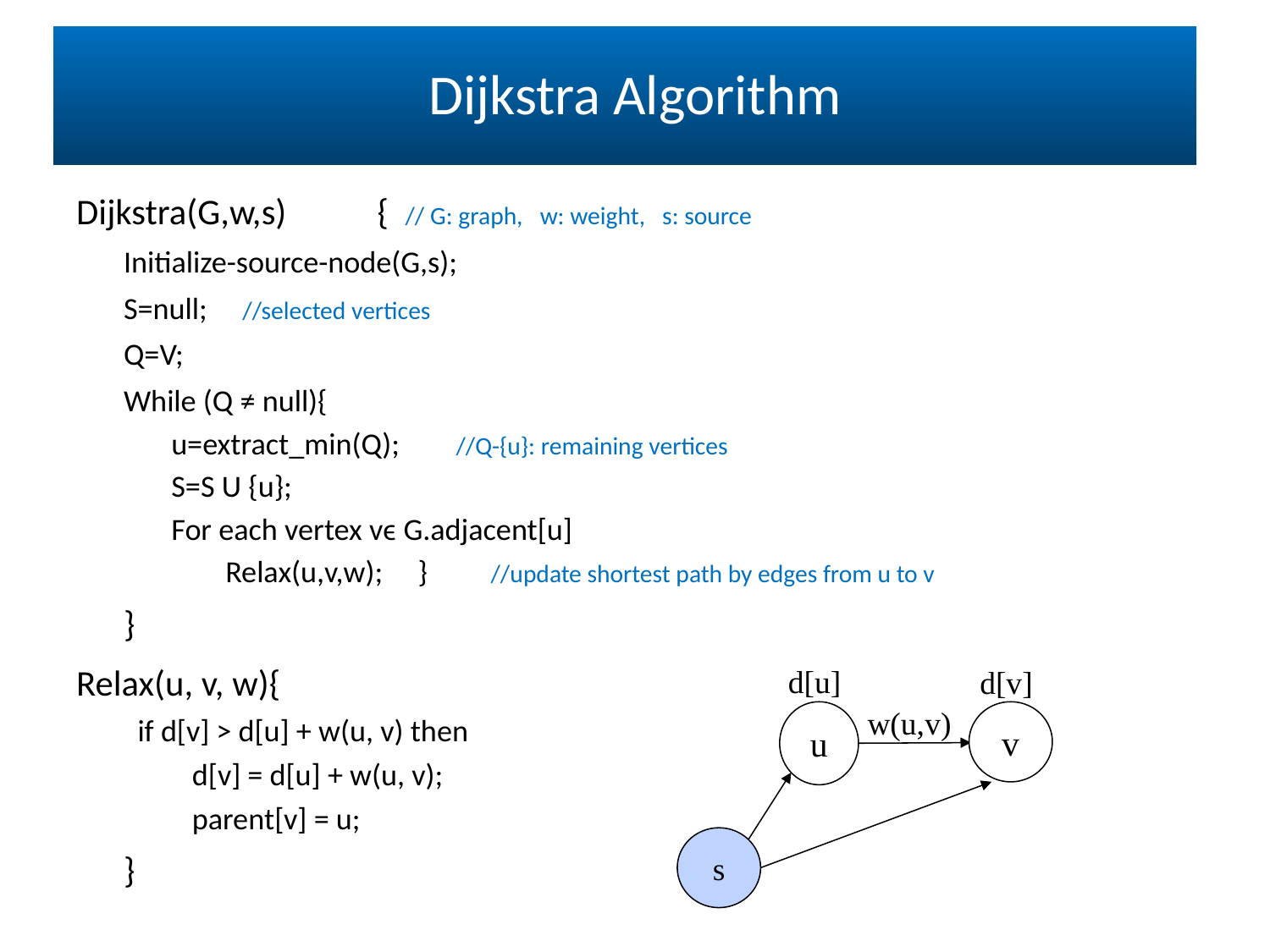

# Dijkstra Algorithm
Dijkstra(G,w,s)	{  // G: graph,   w: weight,   s: source
Initialize-source-node(G,s);
S=null;     //selected vertices
Q=V;
While (Q ≠ null){
u=extract_min(Q);        //Q-{u}: remaining vertices
S=S U {u};
For each vertex vϵ G.adjacent[u]
Relax(u,v,w);     }         //update shortest path by edges from u to v
}
Relax(u, v, w){
 if d[v] > d[u] + w(u, v) then
   d[v] = d[u] + w(u, v);
 	   parent[v] = u;
}
d[u]
d[v]
w(u,v)
u
v
s